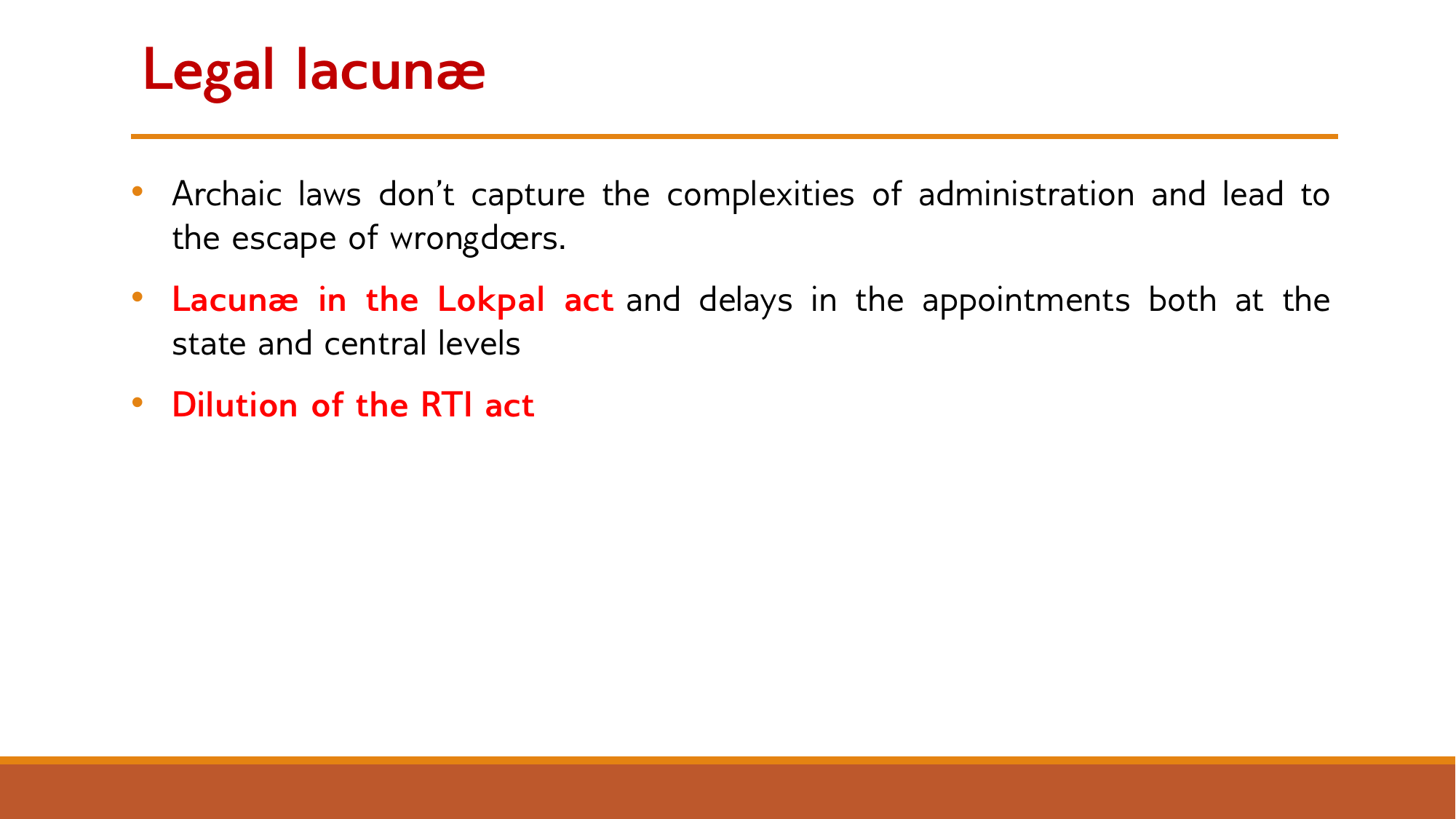

# Legal lacunae
Archaic laws don’t capture the complexities of administration and lead to the escape of wrongdoers.
Lacunae in the Lokpal act and delays in the appointments both at the state and central levels
Dilution of the RTI act